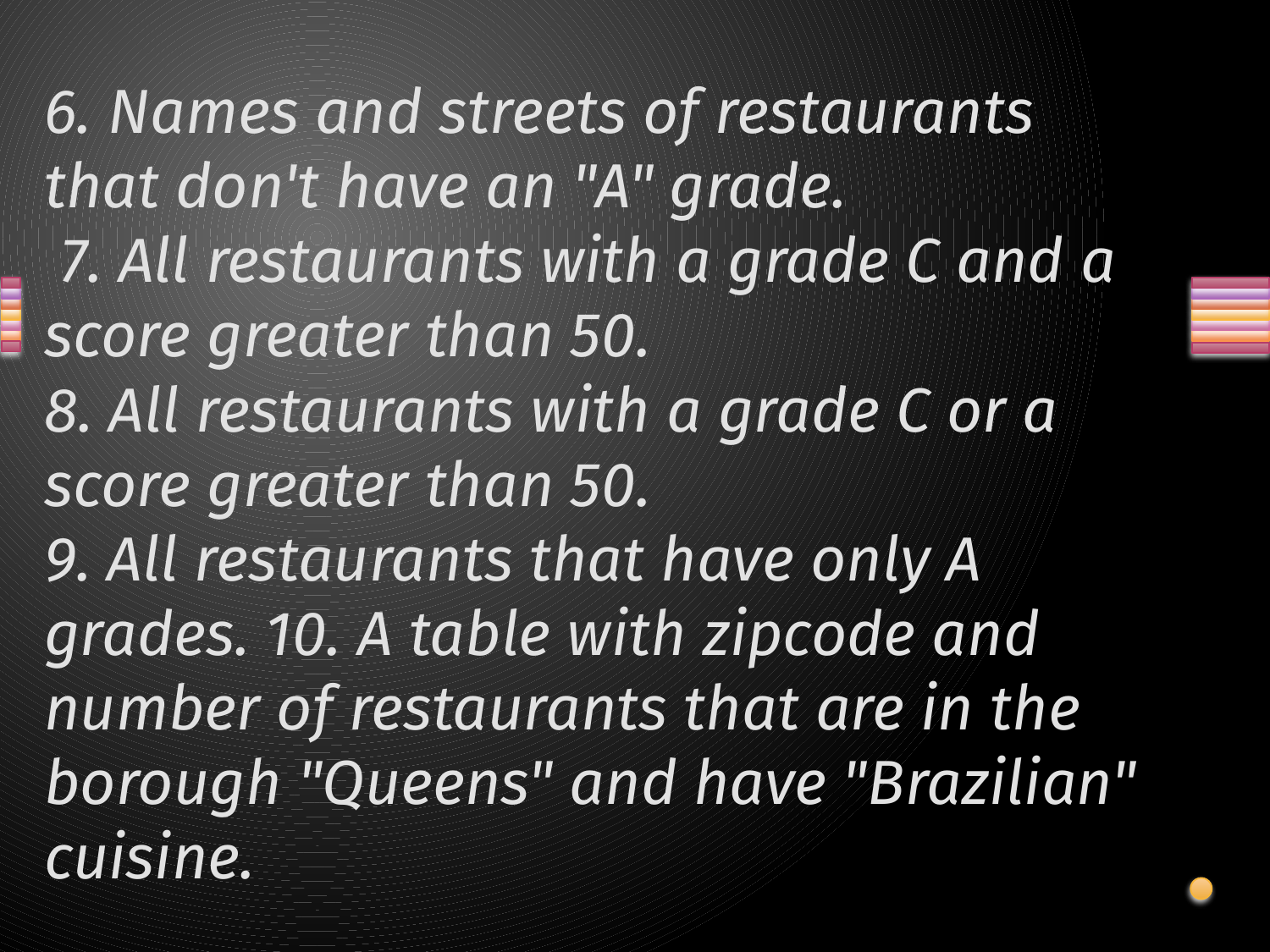

# 6. Names and streets of restaurants that don't have an "A" grade. 7. All restaurants with a grade C and a score greater than 50. 8. All restaurants with a grade C or a score greater than 50. 9. All restaurants that have only A grades. 10. A table with zipcode and number of restaurants that are in the borough "Queens" and have "Brazilian" cuisine.